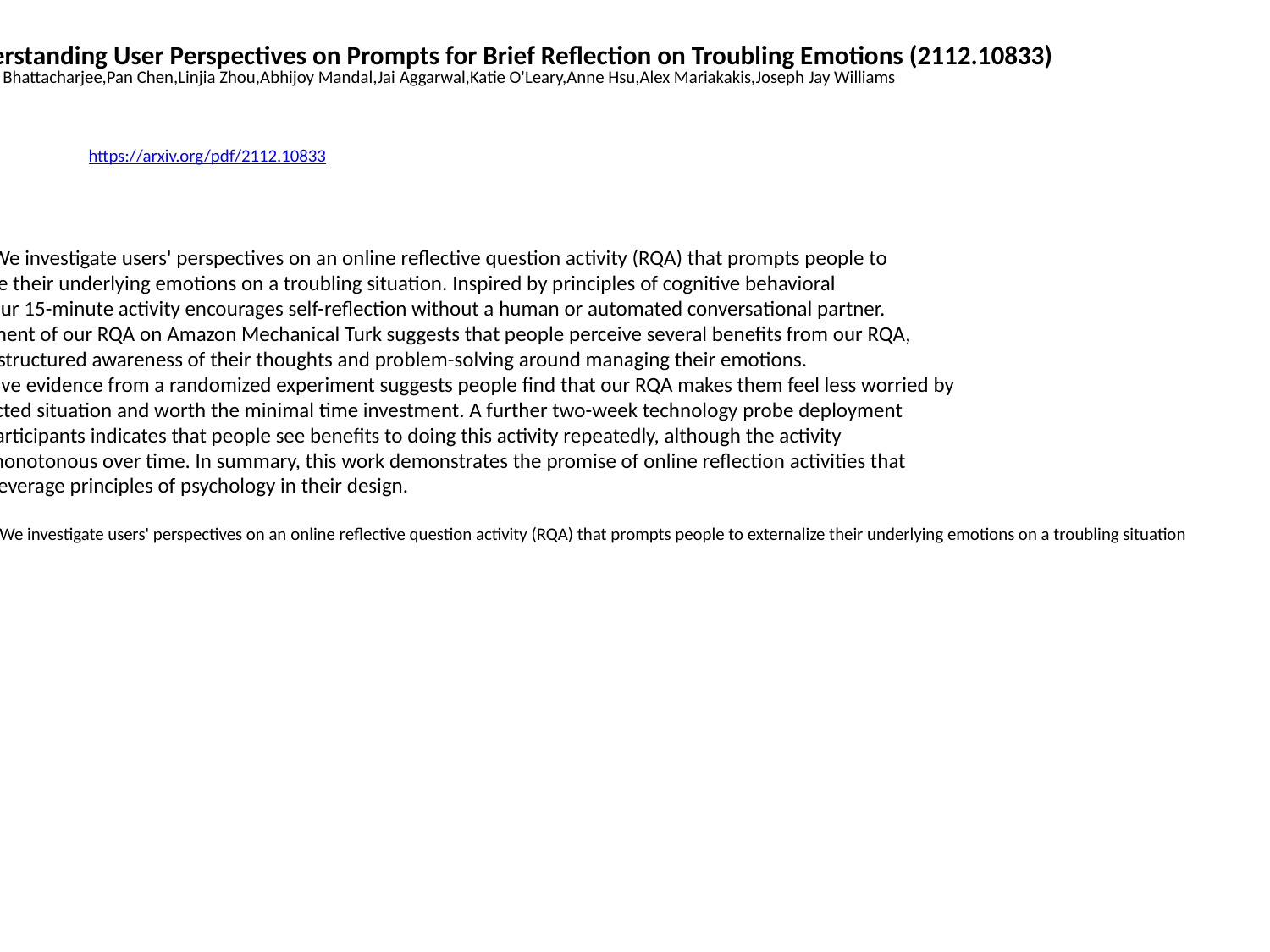

Understanding User Perspectives on Prompts for Brief Reflection on Troubling Emotions (2112.10833)
Ananya Bhattacharjee,Pan Chen,Linjia Zhou,Abhijoy Mandal,Jai Aggarwal,Katie O'Leary,Anne Hsu,Alex Mariakakis,Joseph Jay Williams

https://arxiv.org/pdf/2112.10833

Abstract: We investigate users' perspectives on an online reflective question activity (RQA) that prompts people to
 externalize their underlying emotions on a troubling situation. Inspired by principles of cognitive behavioral
 therapy, our 15-minute activity encourages self-reflection without a human or automated conversational partner.
 A deployment of our RQA on Amazon Mechanical Turk suggests that people perceive several benefits from our RQA,
 including structured awareness of their thoughts and problem-solving around managing their emotions.
 Quantitative evidence from a randomized experiment suggests people find that our RQA makes them feel less worried by
 their selected situation and worth the minimal time investment. A further two-week technology probe deployment
 with 11 participants indicates that people see benefits to doing this activity repeatedly, although the activity
 may get monotonous over time. In summary, this work demonstrates the promise of online reflection activities that
 carefully leverage principles of psychology in their design.
 Comments: We investigate users' perspectives on an online reflective question activity (RQA) that prompts people to externalize their underlying emotions on a troubling situation